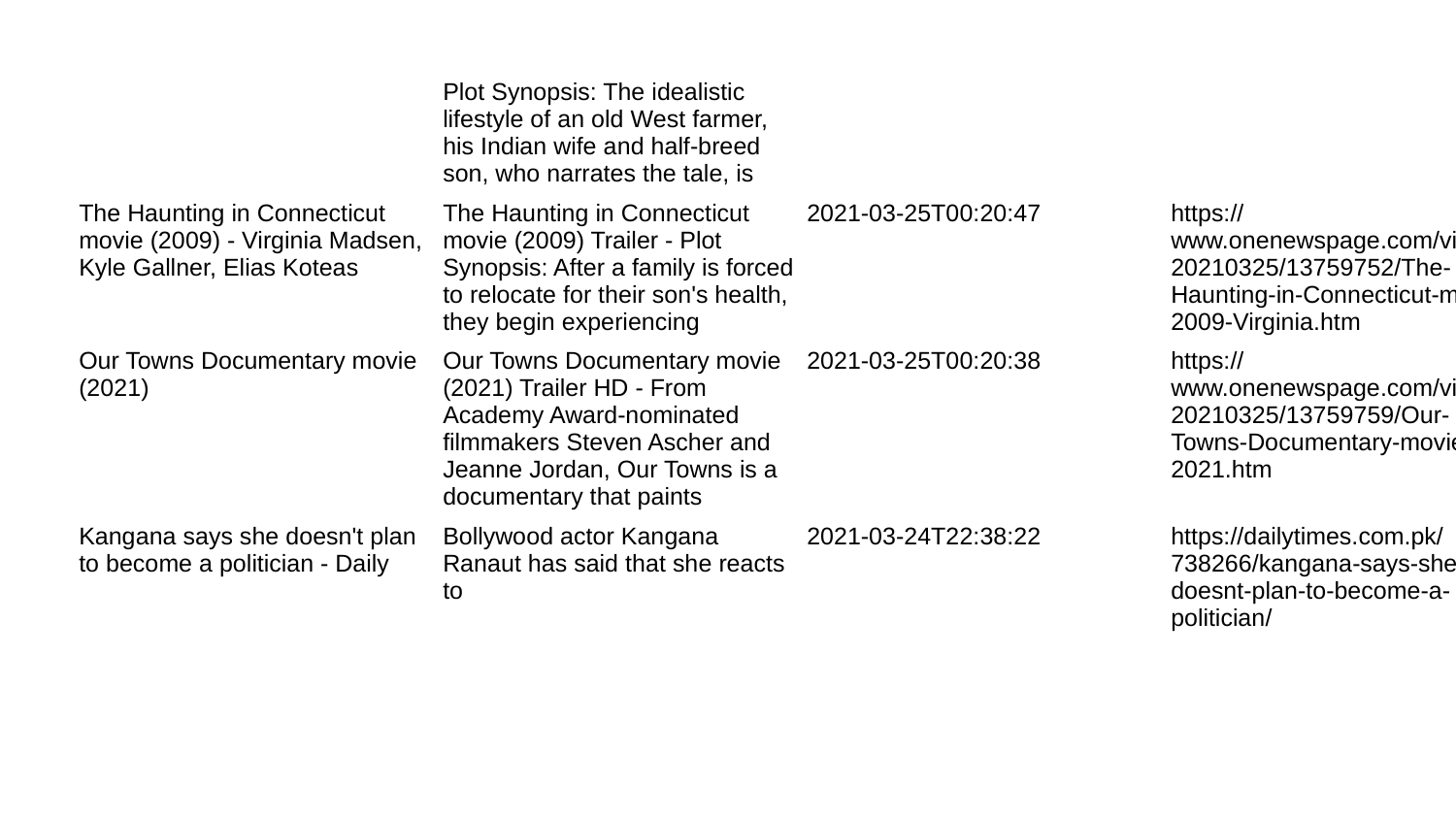

|  | Plot Synopsis: The idealistic lifestyle of an old West farmer, his Indian wife and half-breed son, who narrates the tale, is |  |  |
| --- | --- | --- | --- |
| The Haunting in Connecticut movie (2009) - Virginia Madsen, Kyle Gallner, Elias Koteas | The Haunting in Connecticut movie (2009) Trailer - Plot Synopsis: After a family is forced to relocate for their son's health, they begin experiencing | 2021-03-25T00:20:47 | https://www.onenewspage.com/video/20210325/13759752/The-Haunting-in-Connecticut-movie-2009-Virginia.htm |
| Our Towns Documentary movie (2021) | Our Towns Documentary movie (2021) Trailer HD - From Academy Award-nominated filmmakers Steven Ascher and Jeanne Jordan, Our Towns is a documentary that paints | 2021-03-25T00:20:38 | https://www.onenewspage.com/video/20210325/13759759/Our-Towns-Documentary-movie-2021.htm |
| Kangana says she doesn't plan to become a politician - Daily | Bollywood actor Kangana Ranaut has said that she reacts to | 2021-03-24T22:38:22 | https://dailytimes.com.pk/738266/kangana-says-she-doesnt-plan-to-become-a-politician/ |